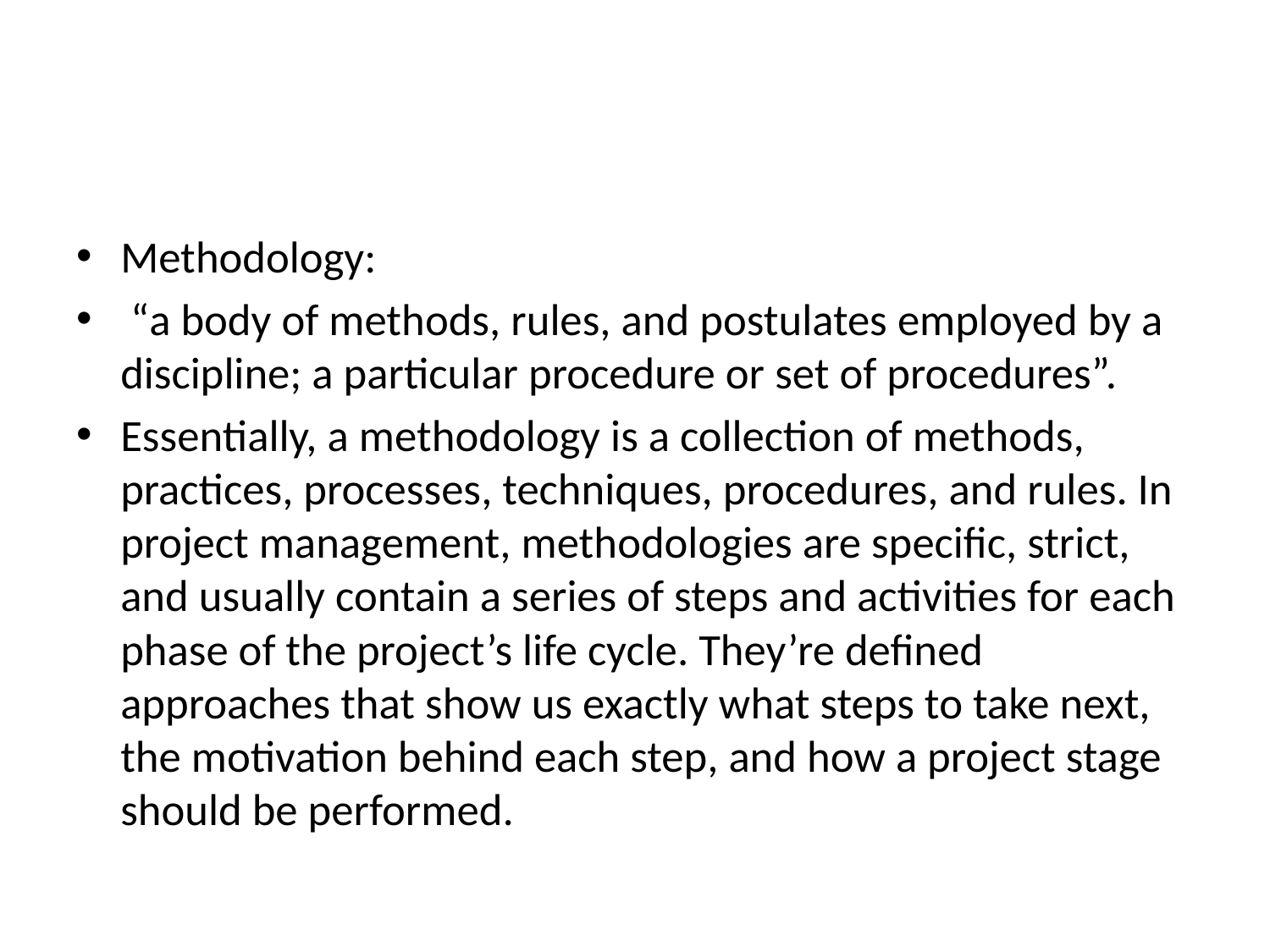

#
Methodology:
 “a body of methods, rules, and postulates employed by a discipline; a particular procedure or set of procedures”.
Essentially, a methodology is a collection of methods, practices, processes, techniques, procedures, and rules. In project management, methodologies are specific, strict, and usually contain a series of steps and activities for each phase of the project’s life cycle. They’re defined approaches that show us exactly what steps to take next, the motivation behind each step, and how a project stage should be performed.